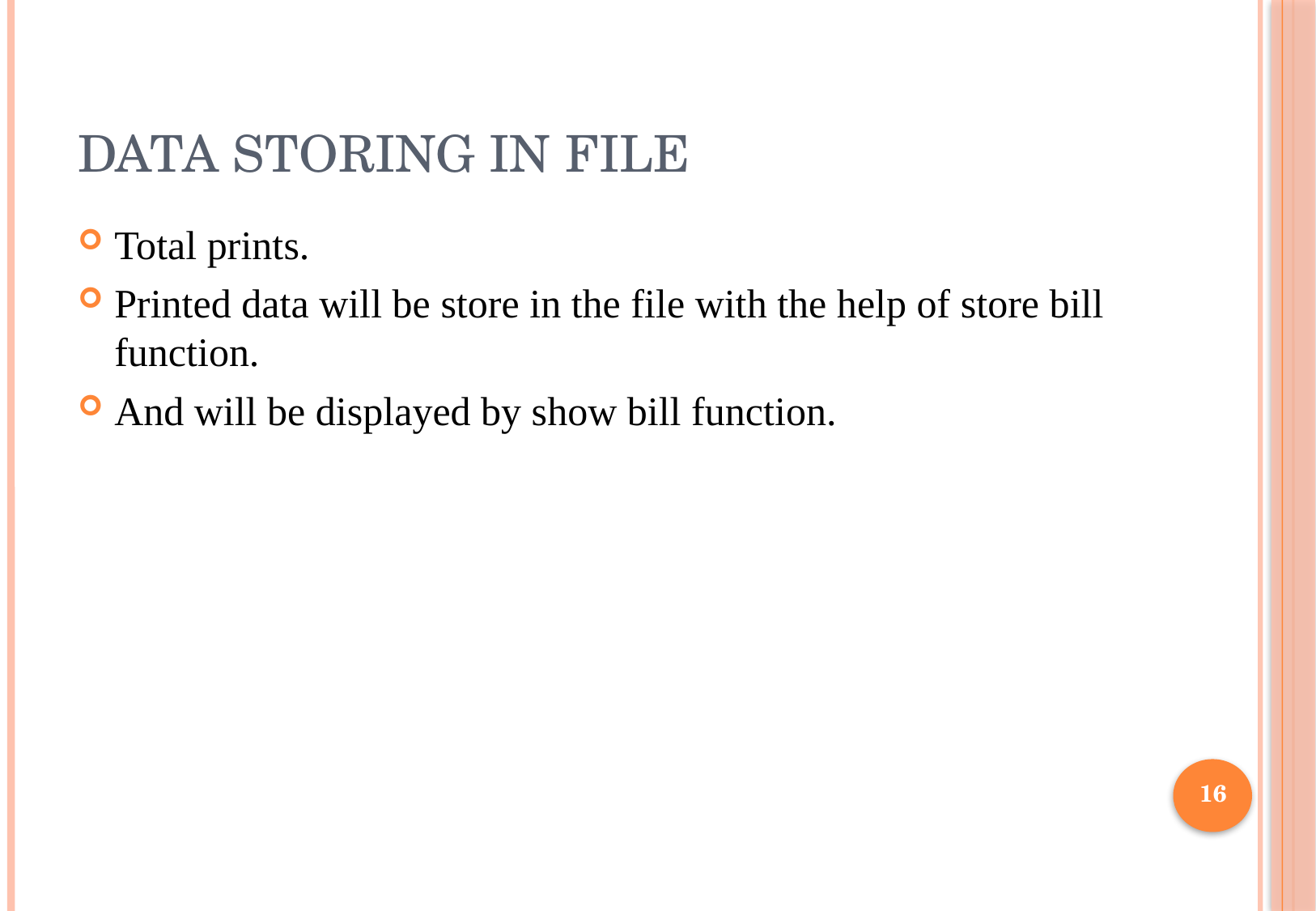

# Data storing in file
Total prints.
Printed data will be store in the file with the help of store bill function.
And will be displayed by show bill function.

16